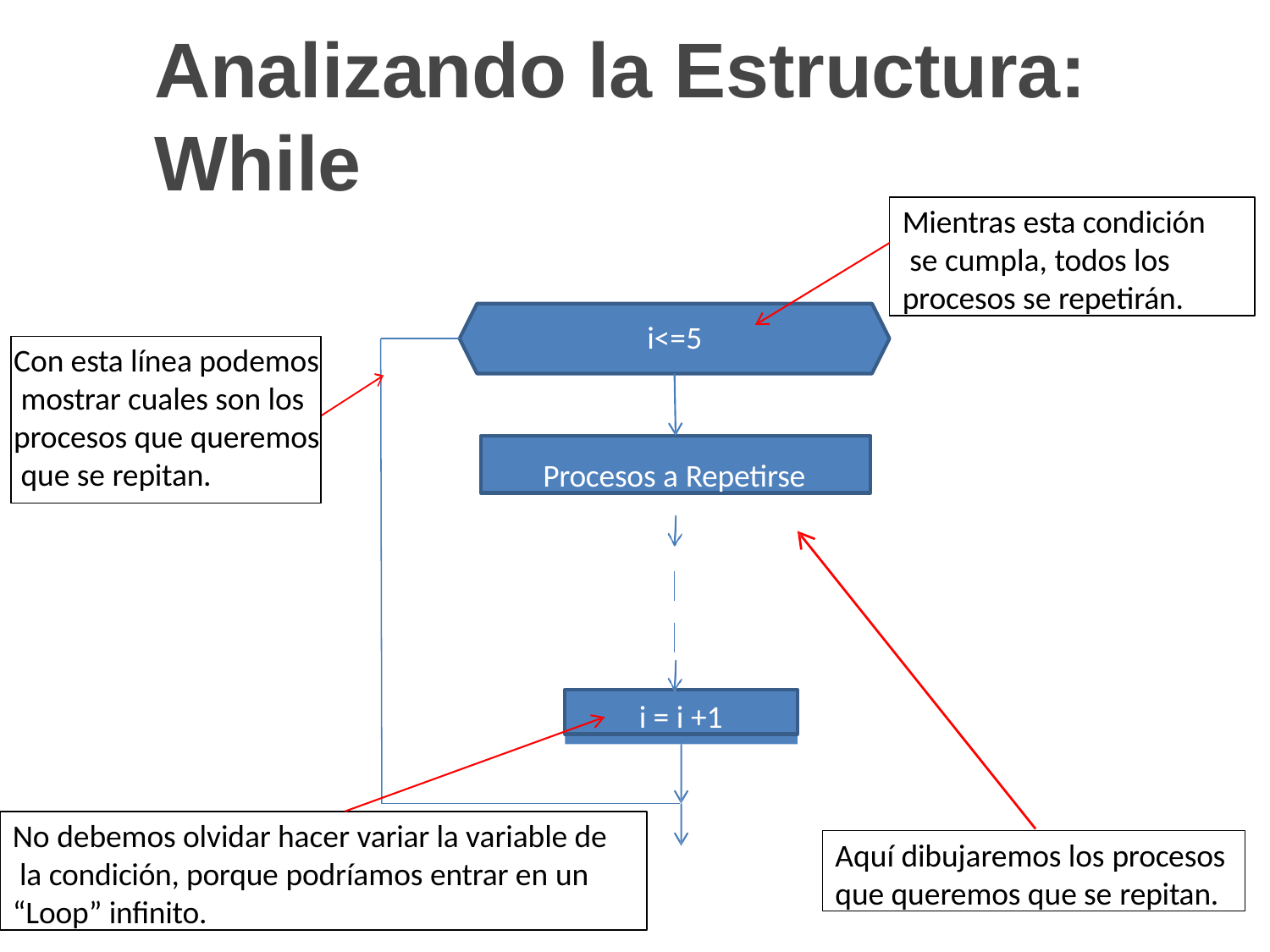

# Analizando la Estructura: While
Mientras esta condición  se cumpla, todos los  procesos se repetirán.

i<=5

Con esta línea podemos  mostrar cuales son los  procesos que queremos  que se repitan.

Procesos a Repetirse

i = i +1

No debemos olvidar hacer variar la variable de  la condición, porque podríamos entrar en un  “Loop” infinito.
Aquí dibujaremos los procesos
que queremos que se repitan.